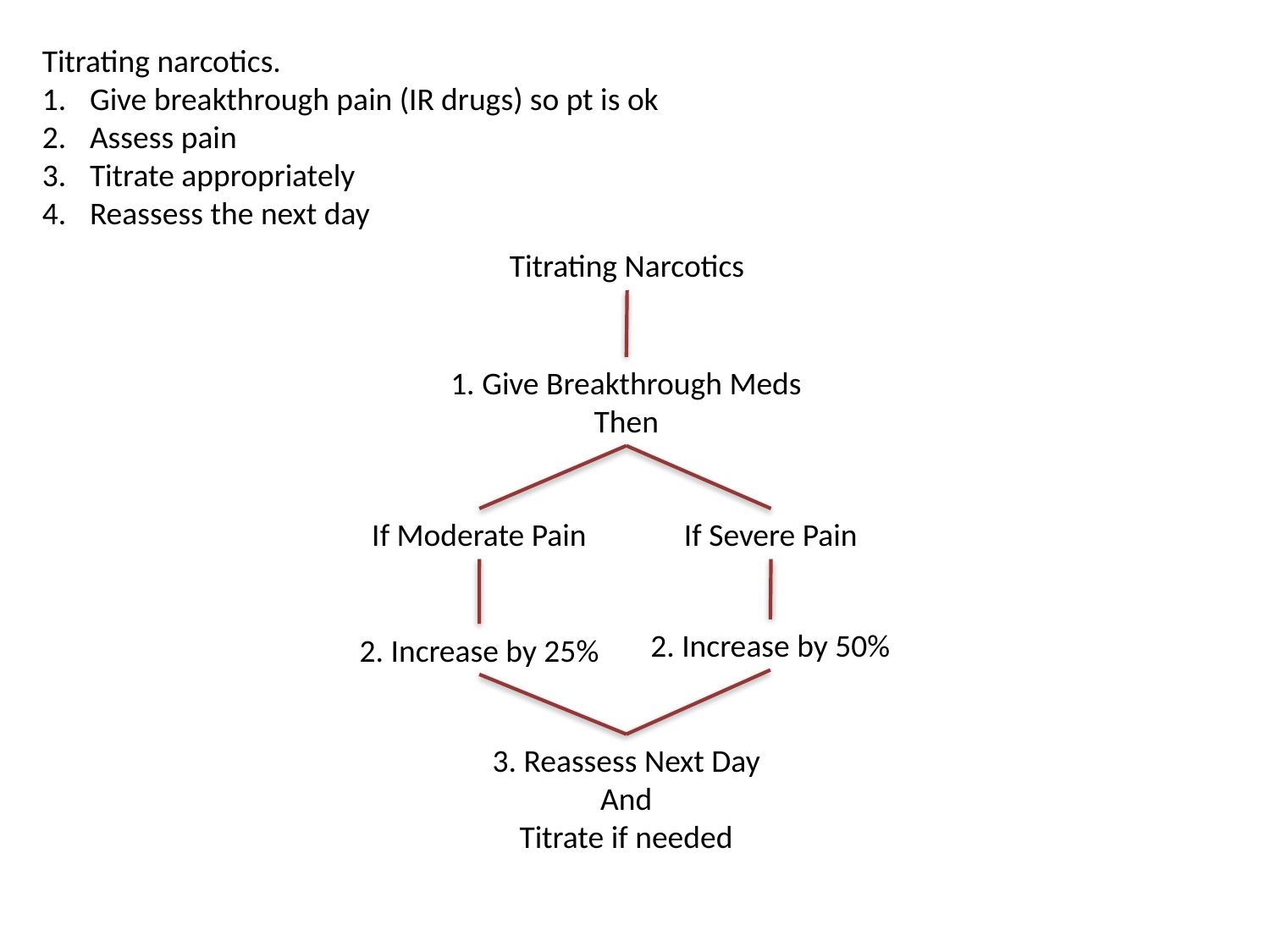

Titrating narcotics.
Give breakthrough pain (IR drugs) so pt is ok
Assess pain
Titrate appropriately
Reassess the next day
Titrating Narcotics
1. Give Breakthrough Meds
Then
If Moderate Pain
If Severe Pain
2. Increase by 50%
2. Increase by 25%
3. Reassess Next Day
And
Titrate if needed